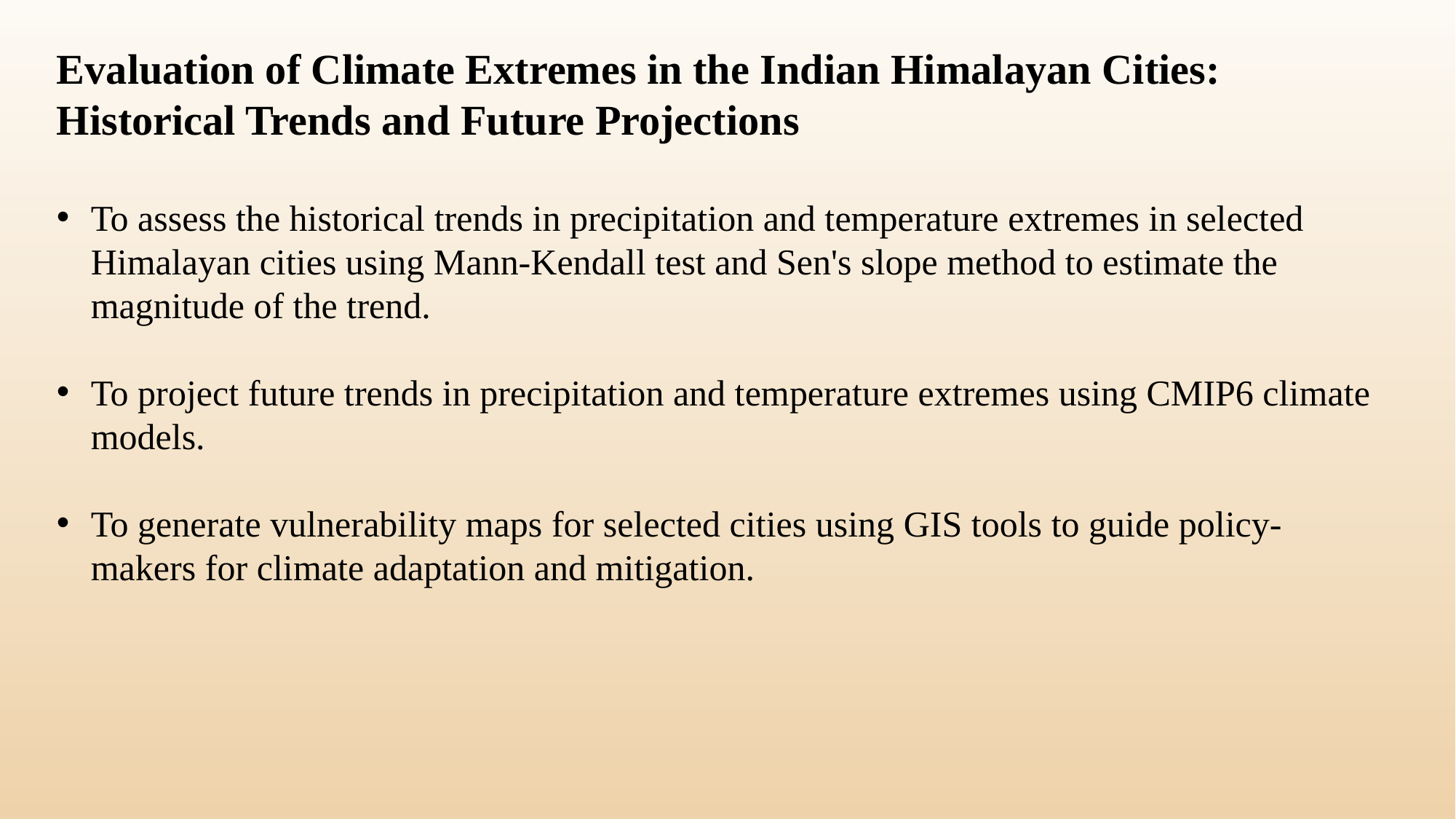

Evaluation of Climate Extremes in the Indian Himalayan Cities: Historical Trends and Future Projections

To assess the historical trends in precipitation and temperature extremes in selected Himalayan cities using Mann-Kendall test and Sen's slope method to estimate the magnitude of the trend.

To project future trends in precipitation and temperature extremes using CMIP6 climate models.

To generate vulnerability maps for selected cities using GIS tools to guide policy-makers for climate adaptation and mitigation.
26